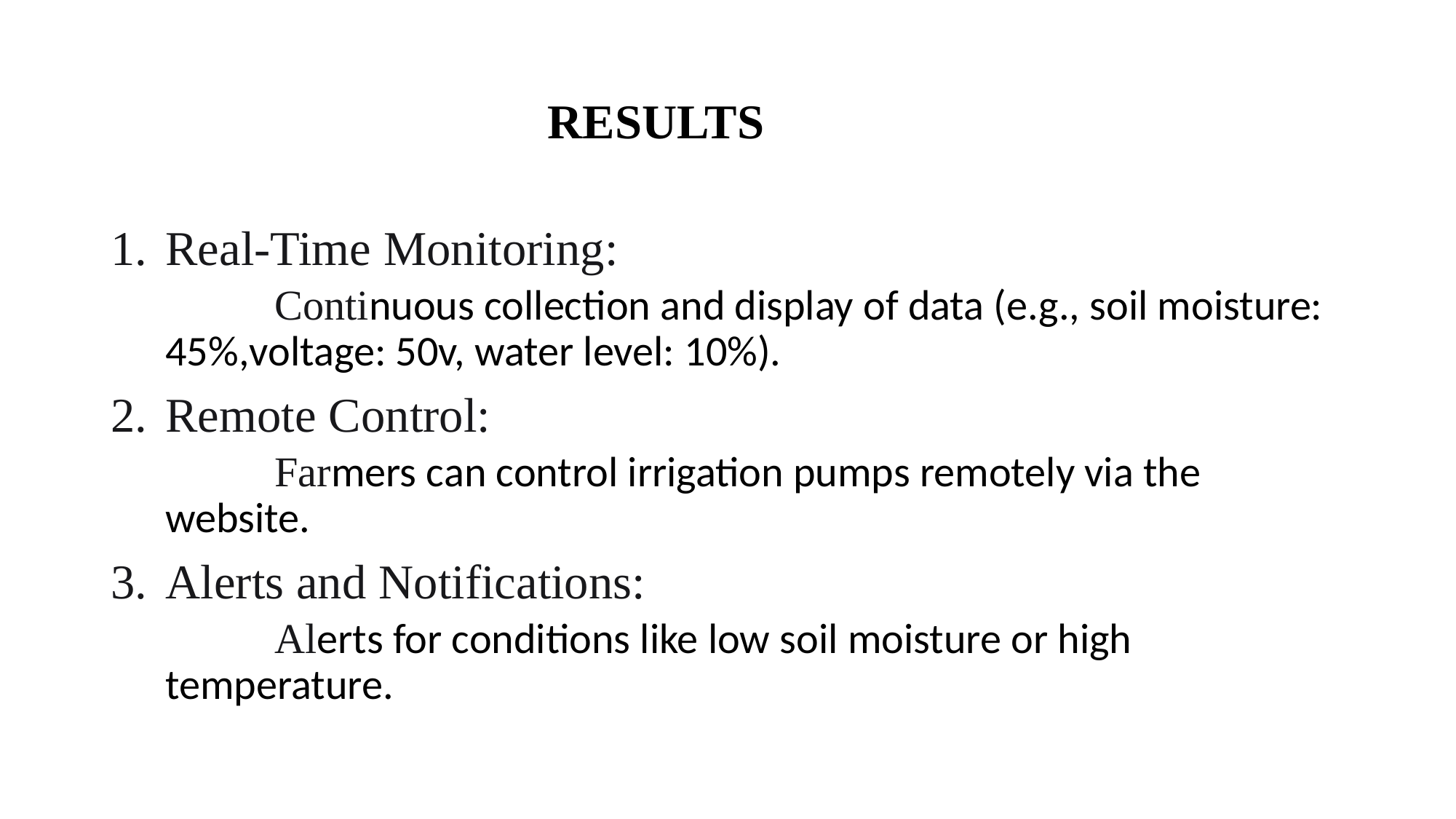

# RESULTS
Real-Time Monitoring:
	Continuous collection and display of data (e.g., soil moisture: 45%,voltage: 50v, water level: 10%).
Remote Control:
	Farmers can control irrigation pumps remotely via the website.
Alerts and Notifications:
	Alerts for conditions like low soil moisture or high temperature.